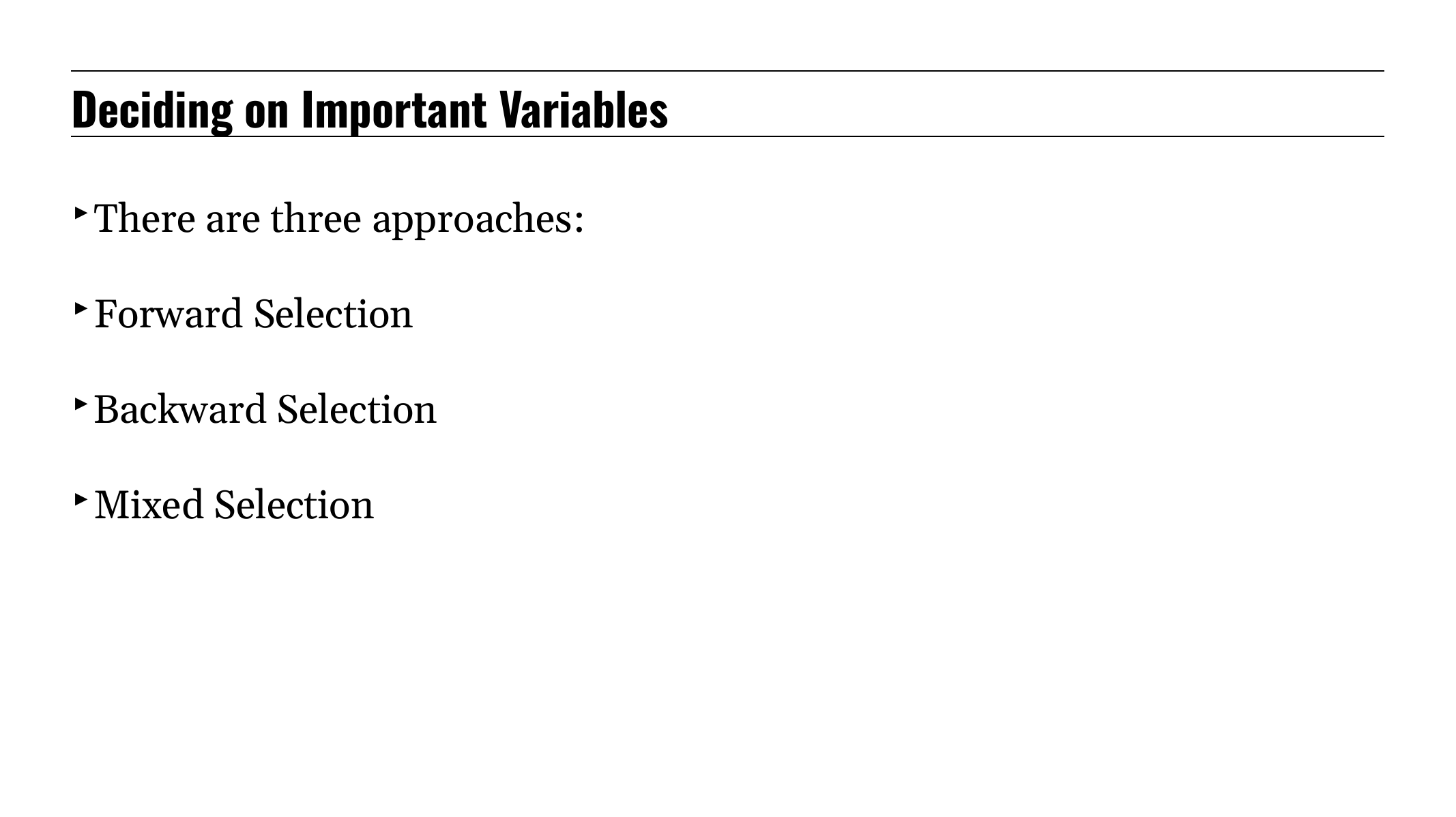

Deciding on Important Variables

There are three approaches:

Forward Selection

Backward Selection

Mixed Selection